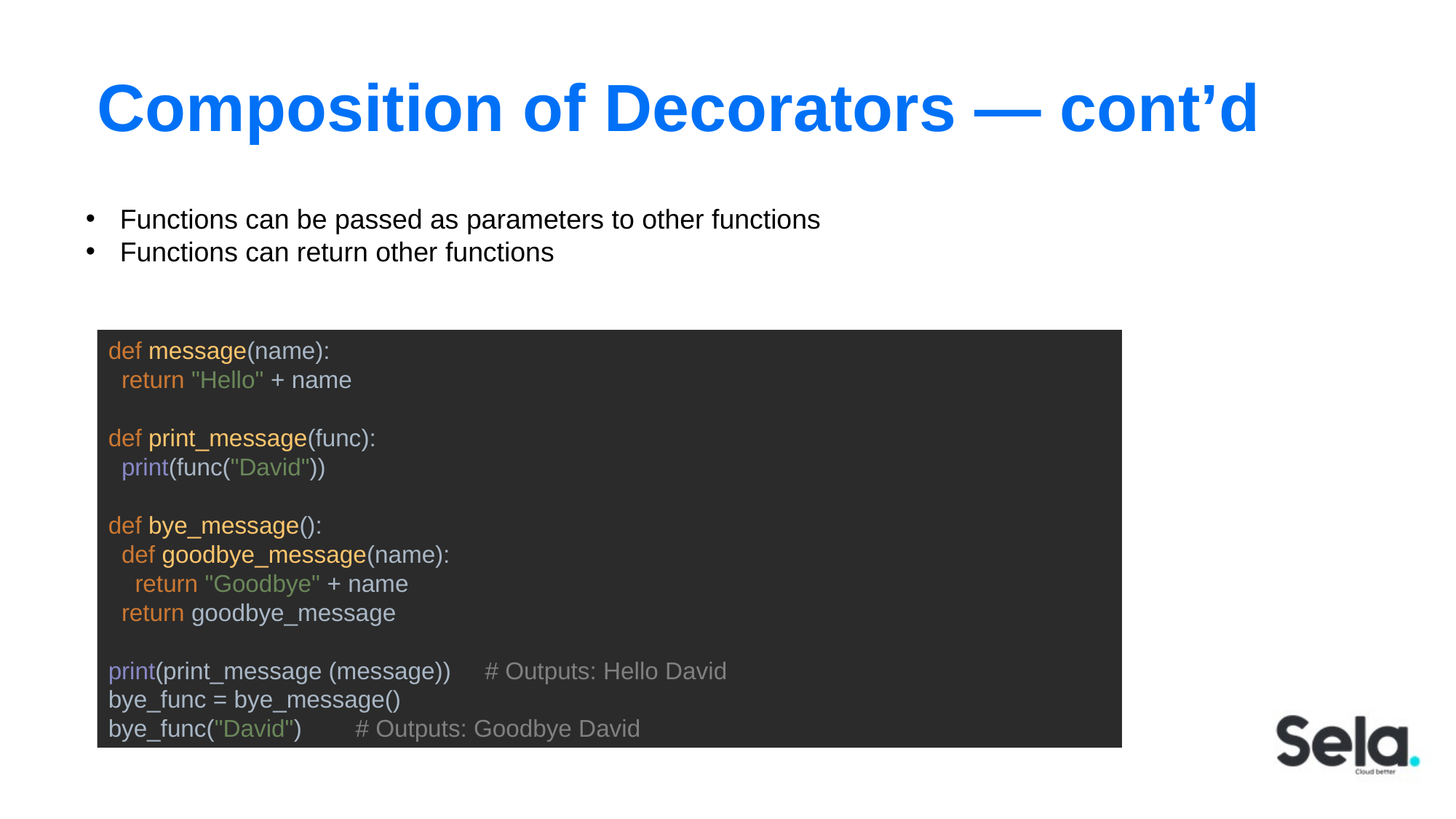

# Composition of Decorators — cont’d
Functions can be passed as parameters to other functions
Functions can return other functions
def message(name):
  return "Hello" + name
def print_message(func):
  print(func("David"))
def bye_message():
  def goodbye_message(name):
    return "Goodbye" + name
  return goodbye_message
print(print_message (message))     # Outputs: Hello David
bye_func = bye_message()
bye_func("David")        # Outputs: Goodbye David